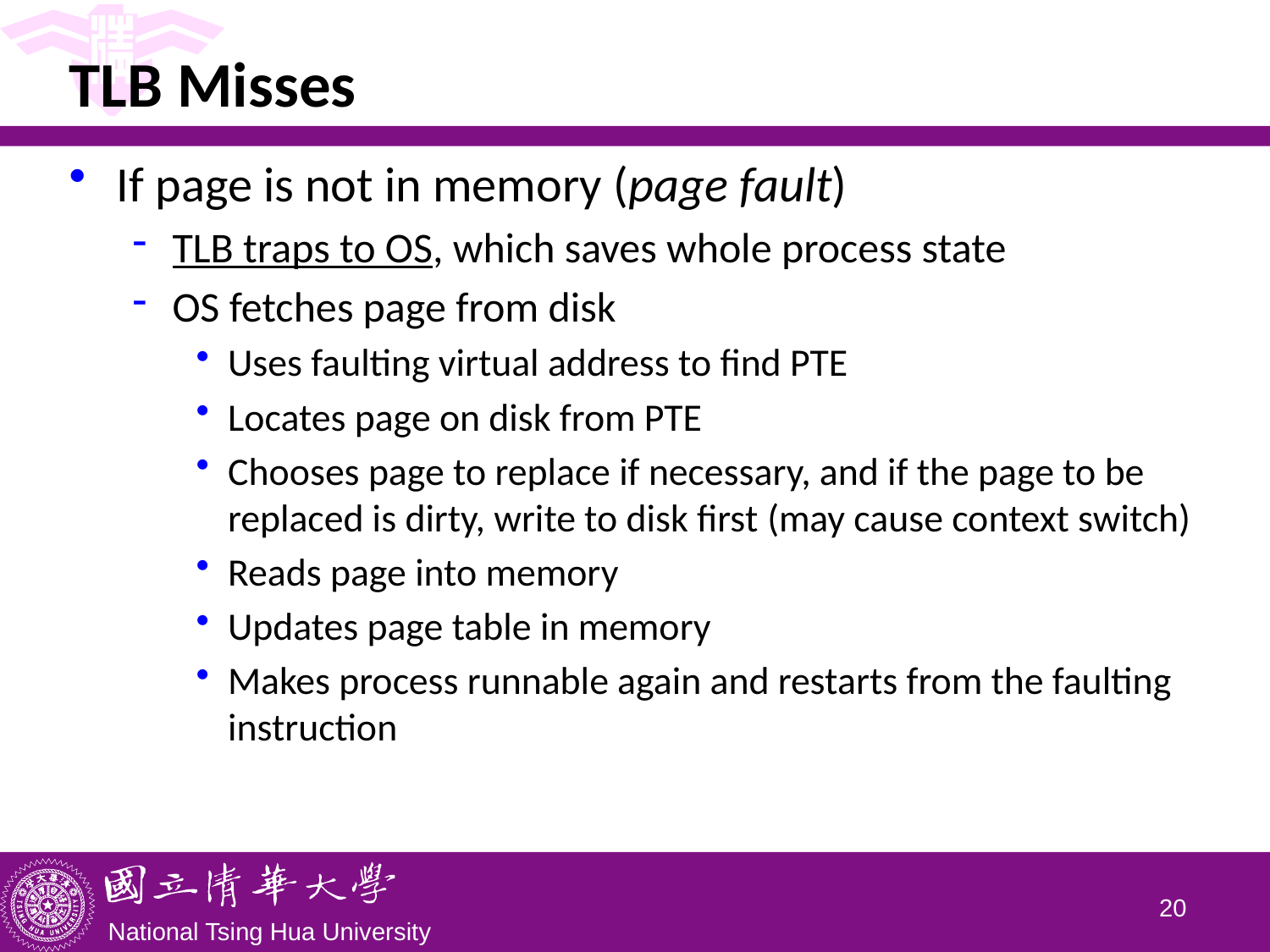

# TLB Misses
If page is not in memory (page fault)
TLB traps to OS, which saves whole process state
OS fetches page from disk
Uses faulting virtual address to find PTE
Locates page on disk from PTE
Chooses page to replace if necessary, and if the page to be replaced is dirty, write to disk first (may cause context switch)
Reads page into memory
Updates page table in memory
Makes process runnable again and restarts from the faulting instruction
20